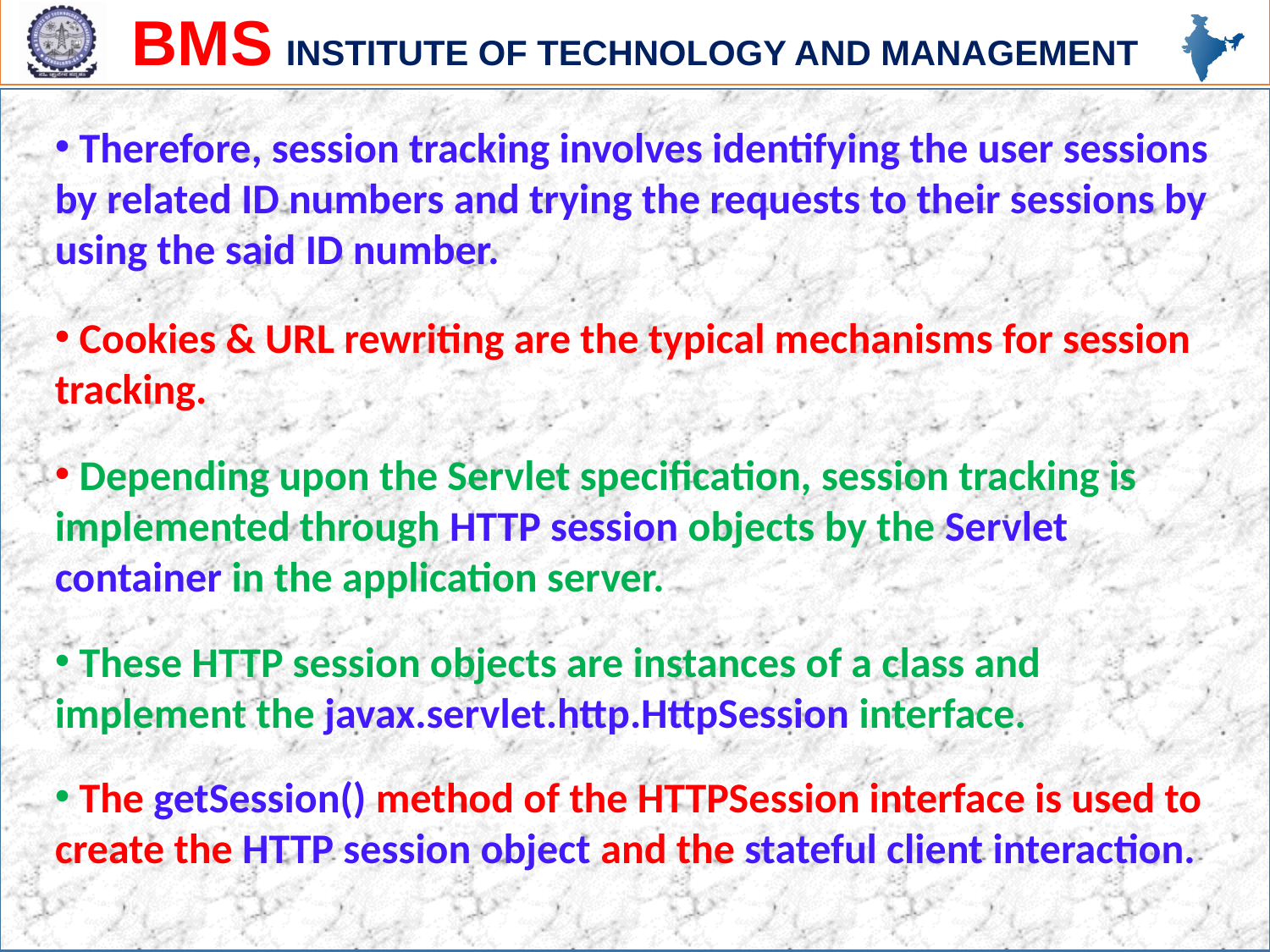

Therefore, session tracking involves identifying the user sessions by related ID numbers and trying the requests to their sessions by using the said ID number.

 Cookies & URL rewriting are the typical mechanisms for session tracking.

 Depending upon the Servlet specification, session tracking is implemented through HTTP session objects by the Servlet container in the application server.

 These HTTP session objects are instances of a class and implement the javax.servlet.http.HttpSession interface.

 The getSession() method of the HTTPSession interface is used to create the HTTP session object and the stateful client interaction.